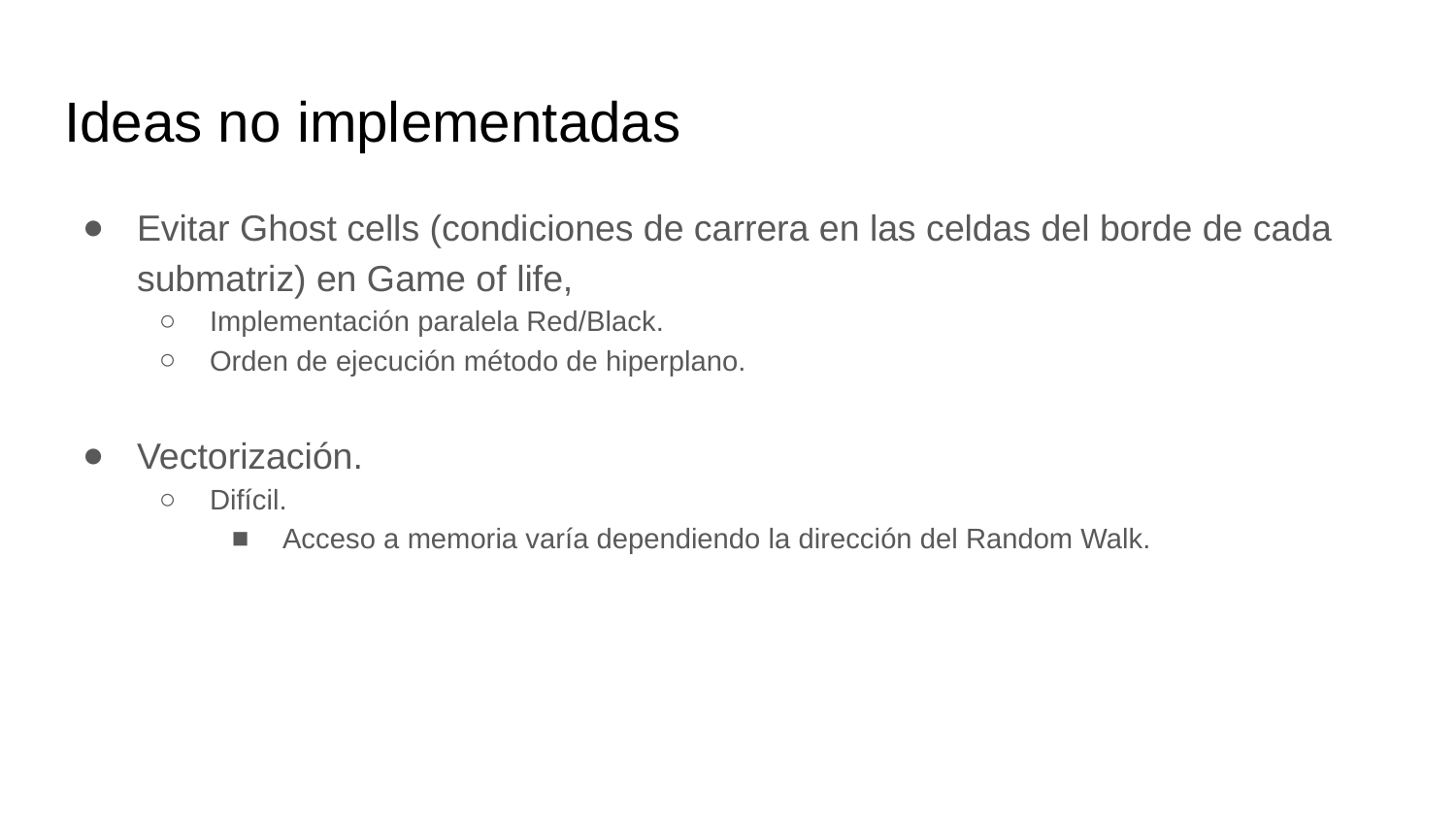

# Ideas no implementadas
Evitar Ghost cells (condiciones de carrera en las celdas del borde de cada submatriz) en Game of life,
Implementación paralela Red/Black.
Orden de ejecución método de hiperplano.

Vectorización.
Difícil.
Acceso a memoria varía dependiendo la dirección del Random Walk.